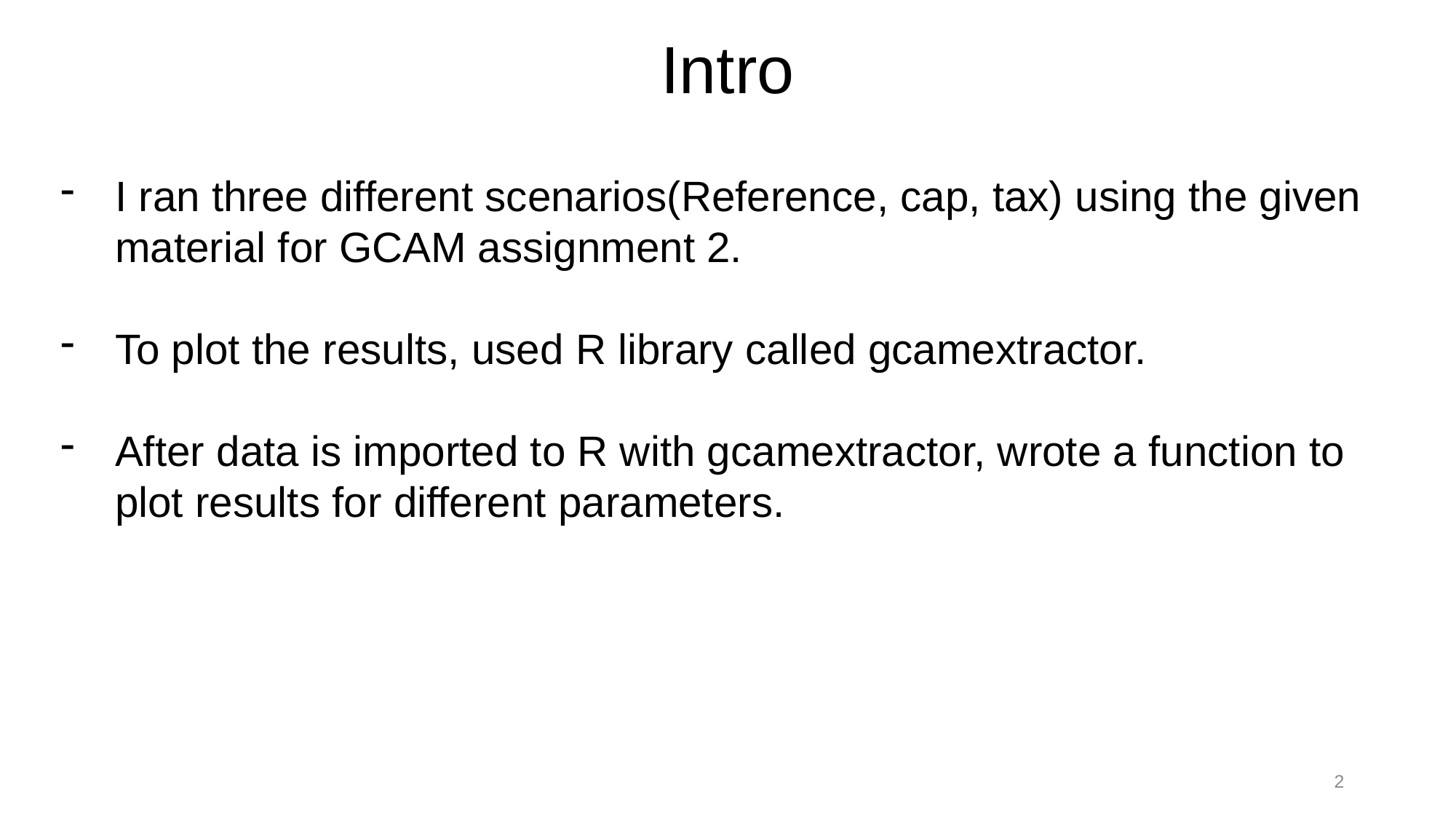

# Intro
I ran three different scenarios(Reference, cap, tax) using the given  material for GCAM assignment 2.

To plot the results, used R library called gcamextractor.

After data is imported to R with gcamextractor, wrote a function to plot results for different parameters.
2